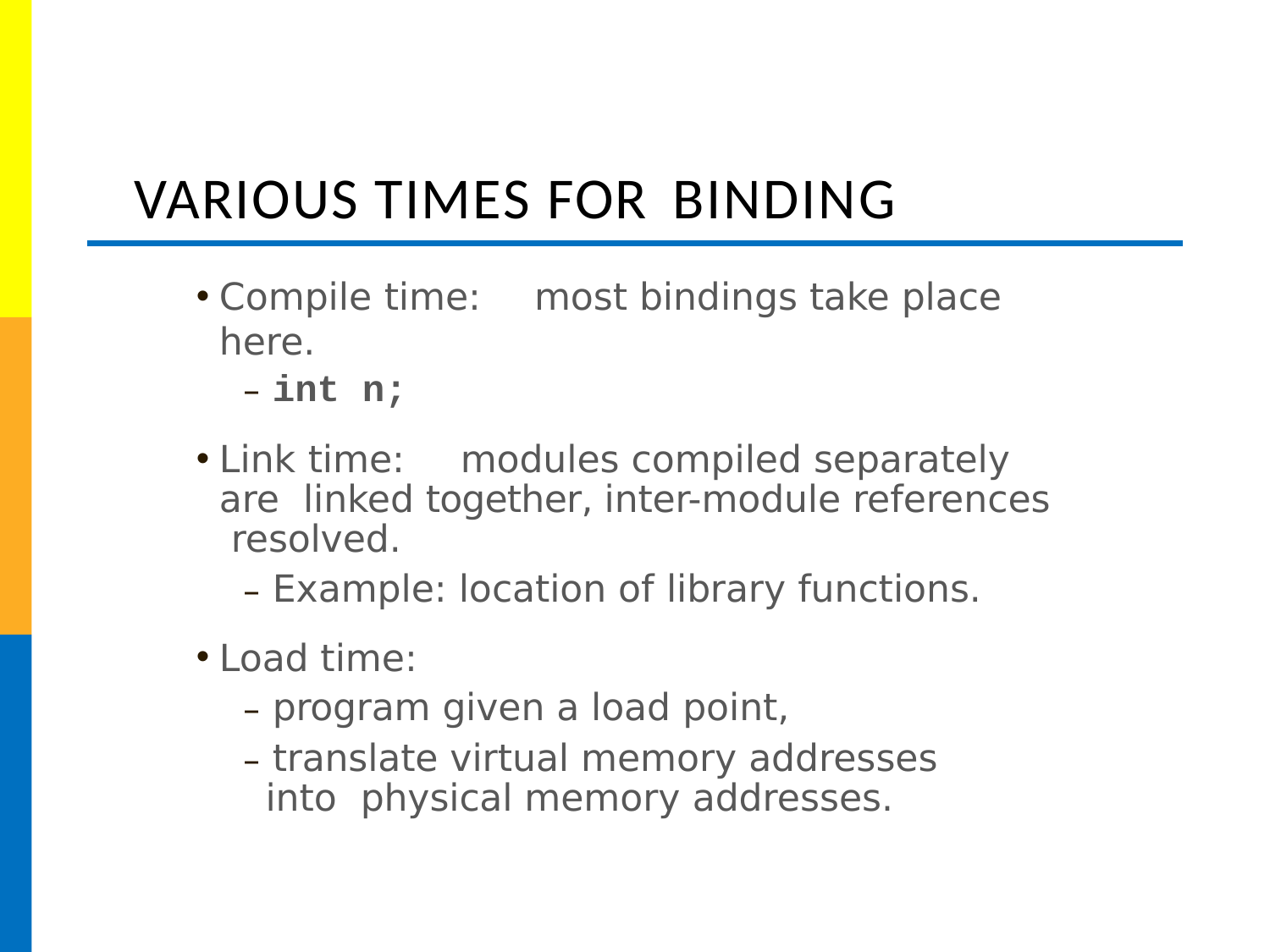

# VARIOUS TIMES FOR BINDING
Compile time:	most bindings take place here.
– int n;
Link time:	modules compiled separately are  linked together, inter-module references  resolved.
– Example: location of library functions.
Load time:
– program given a load point,
– translate virtual memory addresses into  physical memory addresses.